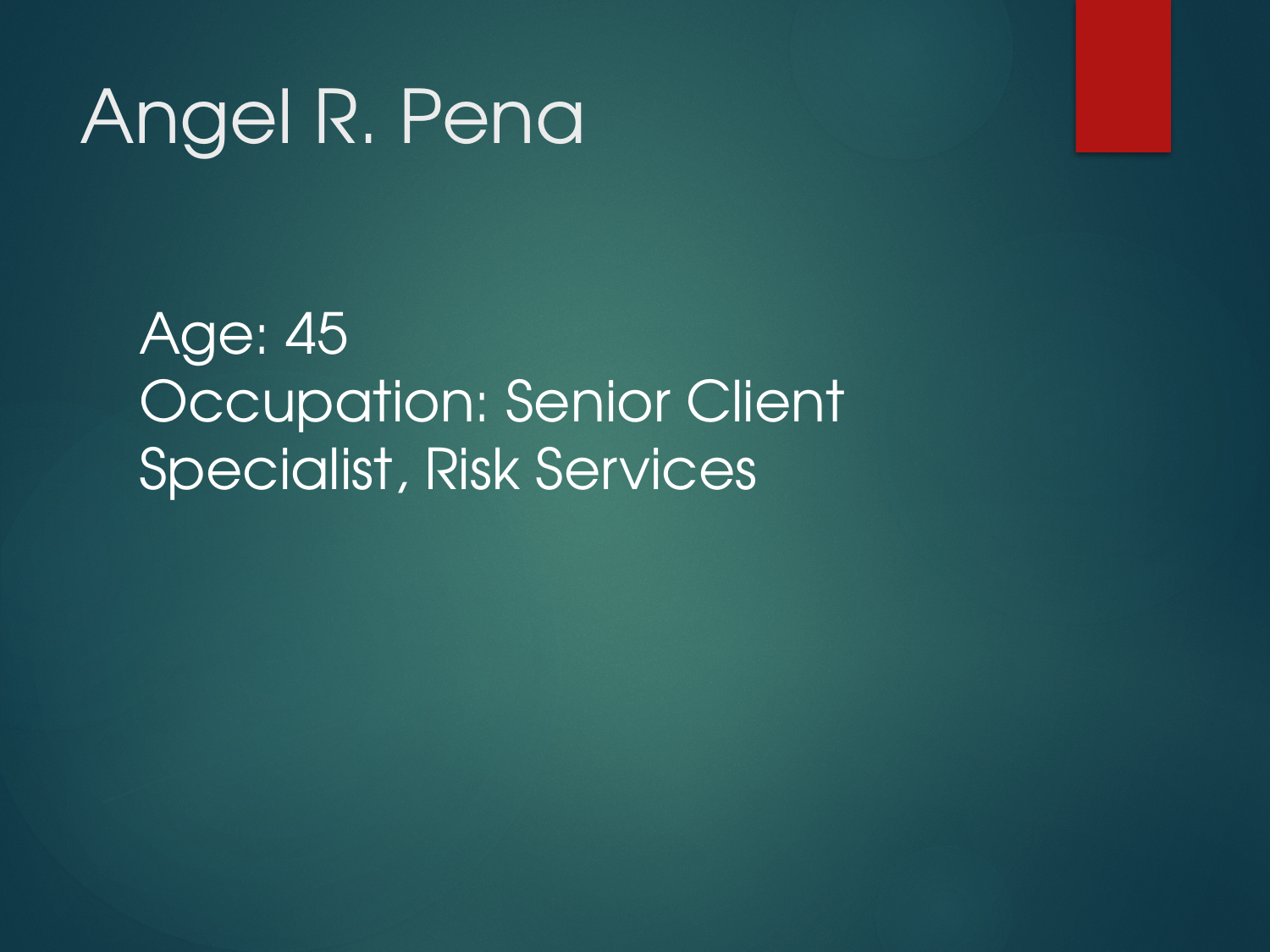

# Angel R. Pena

Age: 45
Occupation: Senior Client Specialist, Risk Services